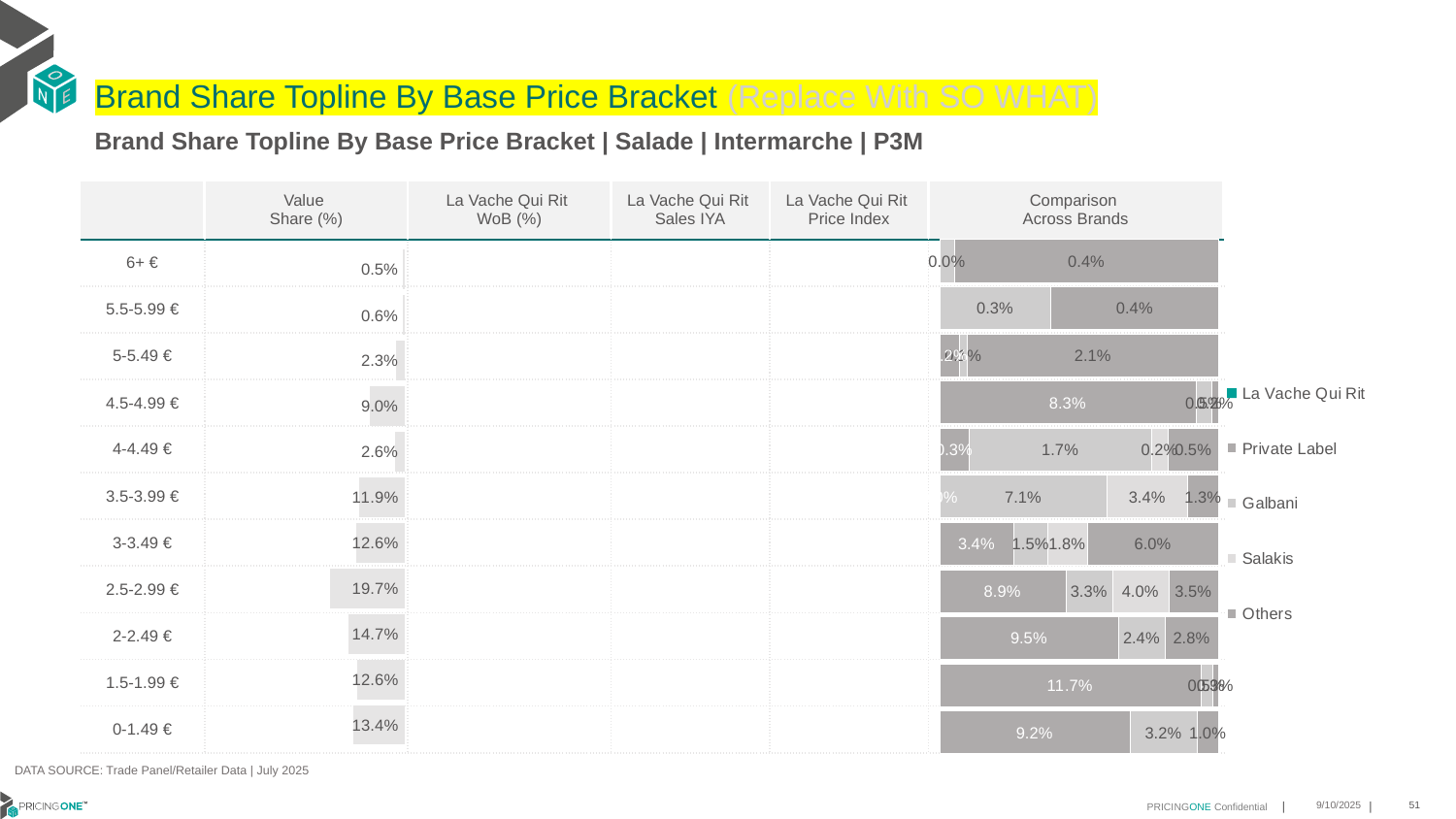

# Brand Share Topline By Base Price Bracket (Replace With SO WHAT)
Brand Share Topline By Base Price Bracket | Salade | Intermarche | P3M
|  | Value Share (%) | La Vache Qui Rit WoB (%) | La Vache Qui Rit Sales IYA | La Vache Qui Rit Price Index | Comparison Across Brands |
| --- | --- | --- | --- | --- | --- |
| 6+ € |  |  |  |  |  |
| 5.5-5.99 € |  |  |  |  |  |
| 5-5.49 € |  |  |  |  |  |
| 4.5-4.99 € |  |  |  |  |  |
| 4-4.49 € |  |  |  |  |  |
| 3.5-3.99 € |  |  |  |  |  |
| 3-3.49 € |  |  |  |  |  |
| 2.5-2.99 € |  |  |  |  |  |
| 2-2.49 € |  |  |  |  |  |
| 1.5-1.99 € |  |  |  |  |  |
| 0-1.49 € |  |  |  |  |  |

### Chart

| Category | La Vache Qui Rit | Private Label | Galbani | Salakis | Others |
|---|---|---|---|---|---|
| 6+ € | None | None | 0.00024900335880278075 | None | 0.004438215066562451 |
| 5.5-5.99 € | None | None | 0.0025669678256209994 | None | 0.0038708072554613647 |
| 5-5.49 € | None | 0.0016440241072721144 | 0.0006985700008867027 | None | 0.021058503625873217 |
| 4.5-4.99 € | None | 0.08310555664120292 | 0.0052194003286053624 | None | 0.002142921267442412 |
| 4-4.49 € | None | 0.002773710780301409 | 0.01696950232434894 | 0.0016195013190392843 | 0.004666880717186662 |
| 3.5-3.99 € | None | 2.1370621553664488e-07 | 0.0711788264583183 | 0.03440762676166715 | 0.01299960662028375 |
| 3-3.49 € | None | 0.03371242263367515 | 0.015141958004484733 | 0.018093632635774282 | 0.05952856088293293 |
| 2.5-2.99 € | None | 0.08925301182847875 | 0.032898255379034416 | 0.039699117320313546 | 0.03532896768339951 |
| 2-2.49 € | None | 0.09453996113004498 | 0.024180270595878645 | None | 0.028334202969223475 |
| 1.5-1.99 € | None | 0.11749617594988361 | 0.00530612943441065 | None | 0.002759499316968222 |
| 0-1.49 € | None | 0.0916174039706223 | 0.032215161269922826 | None | 0.010285430829860593 |

### Chart

| Category | Value Share |
|---|---|
|  | 0.0046872184253652326 |

### Chart

| Category | Brand WoB % |
|---|---|
|  | None |
DATA SOURCE: Trade Panel/Retailer Data | July 2025

9/10/2025
51